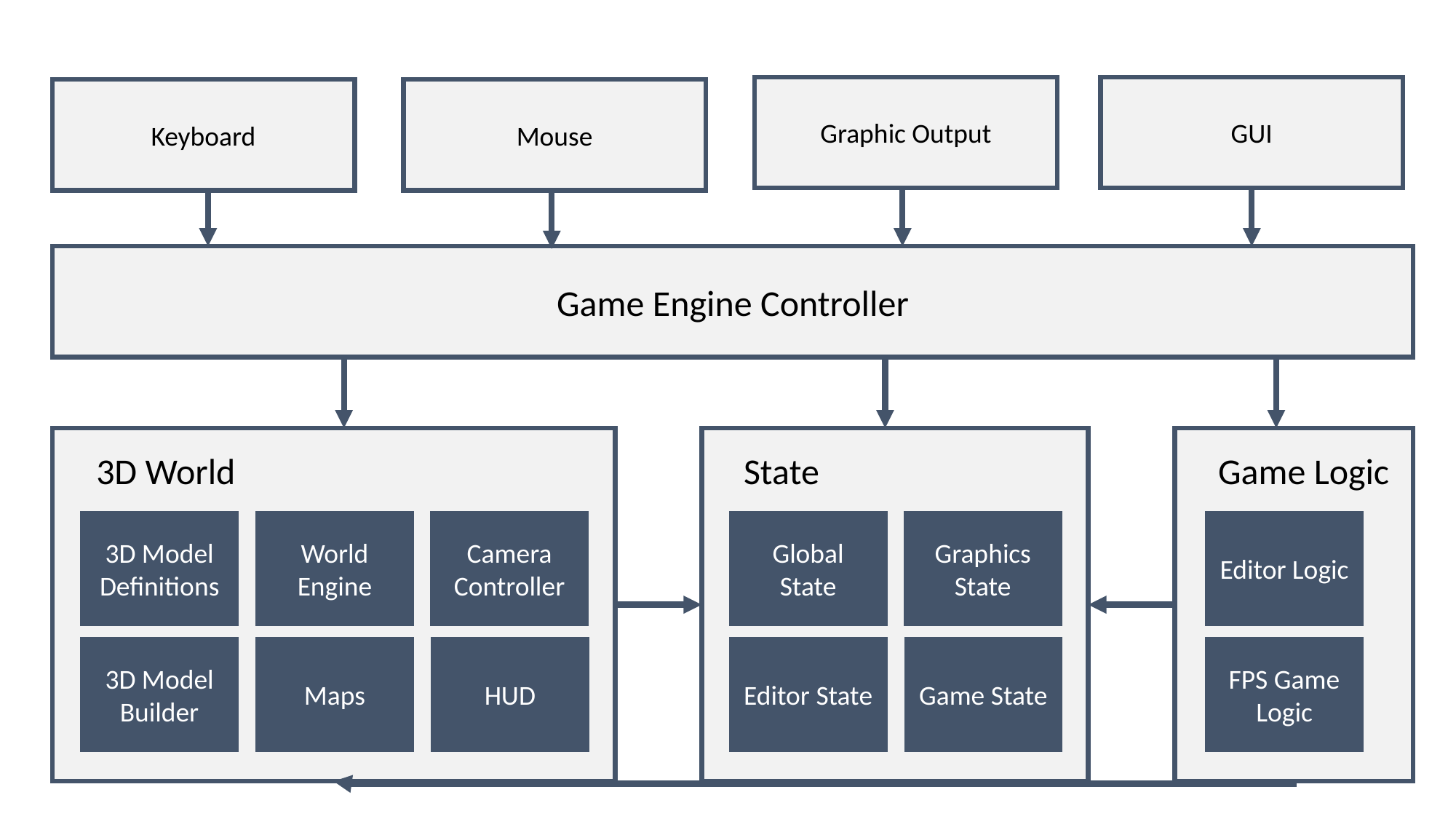

Graphic Output
GUI
Mouse
Keyboard

Game Engine Controller

State
Game Logic
3D World
3D Model Definitions
World Engine
Camera Controller
Editor Logic
Global State
Graphics State
3D Model Builder
HUD
Maps
Game State
FPS Game Logic
Editor State